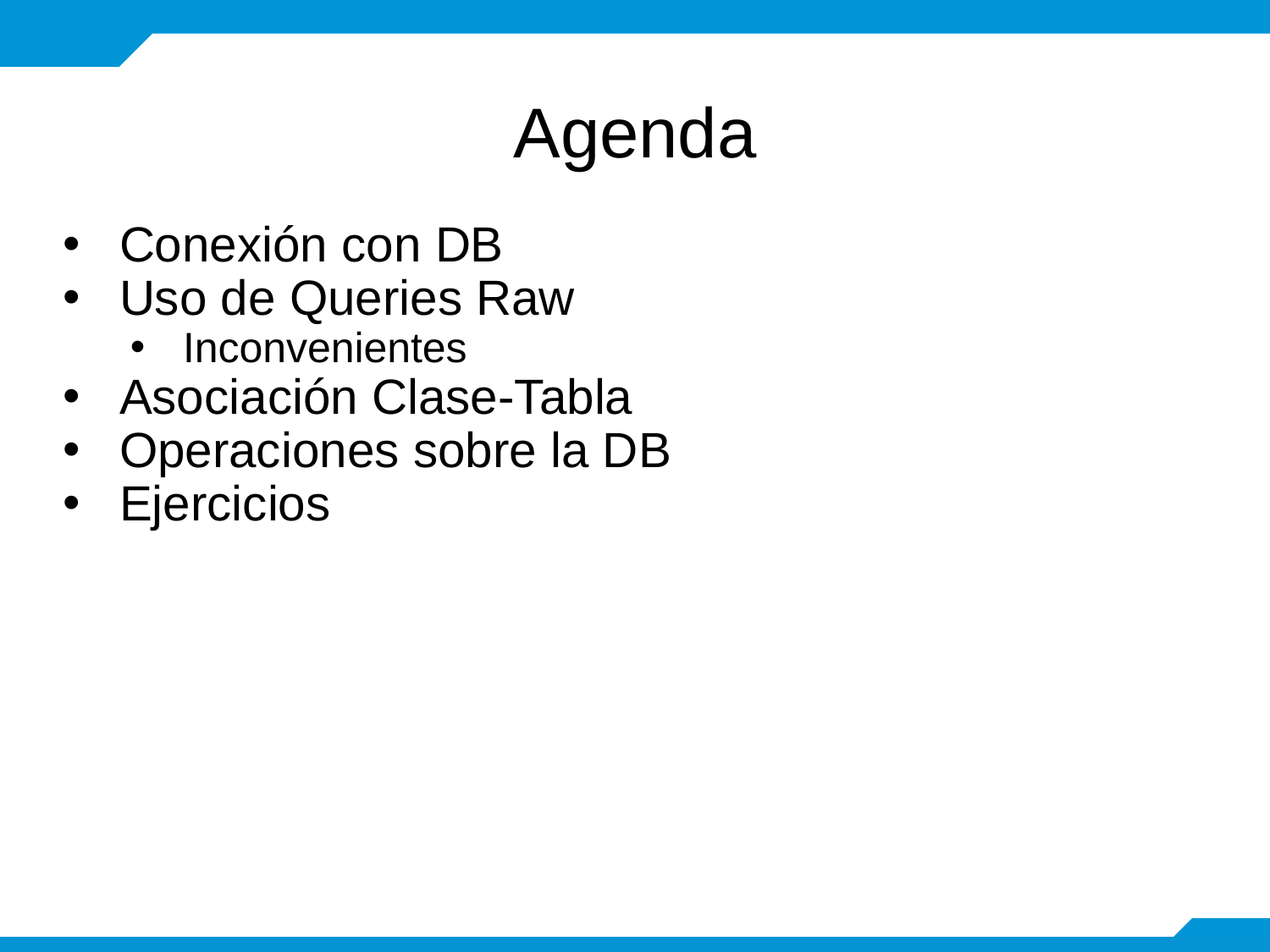

# Agenda
Conexión con DB
Uso de Queries Raw
Inconvenientes
Asociación Clase-Tabla
Operaciones sobre la DB
Ejercicios